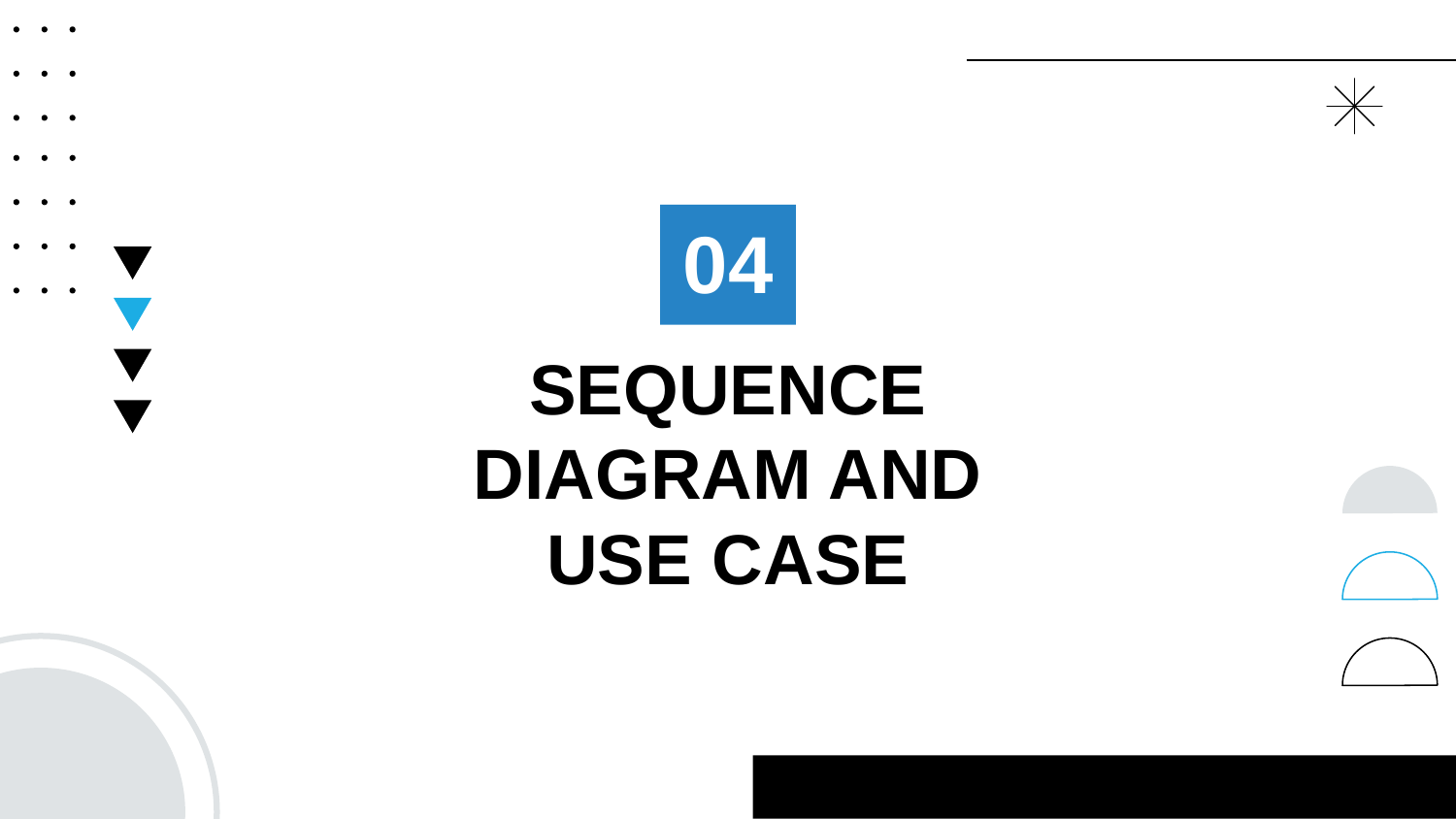

04
# SEQUENCE DIAGRAM AND USE CASE